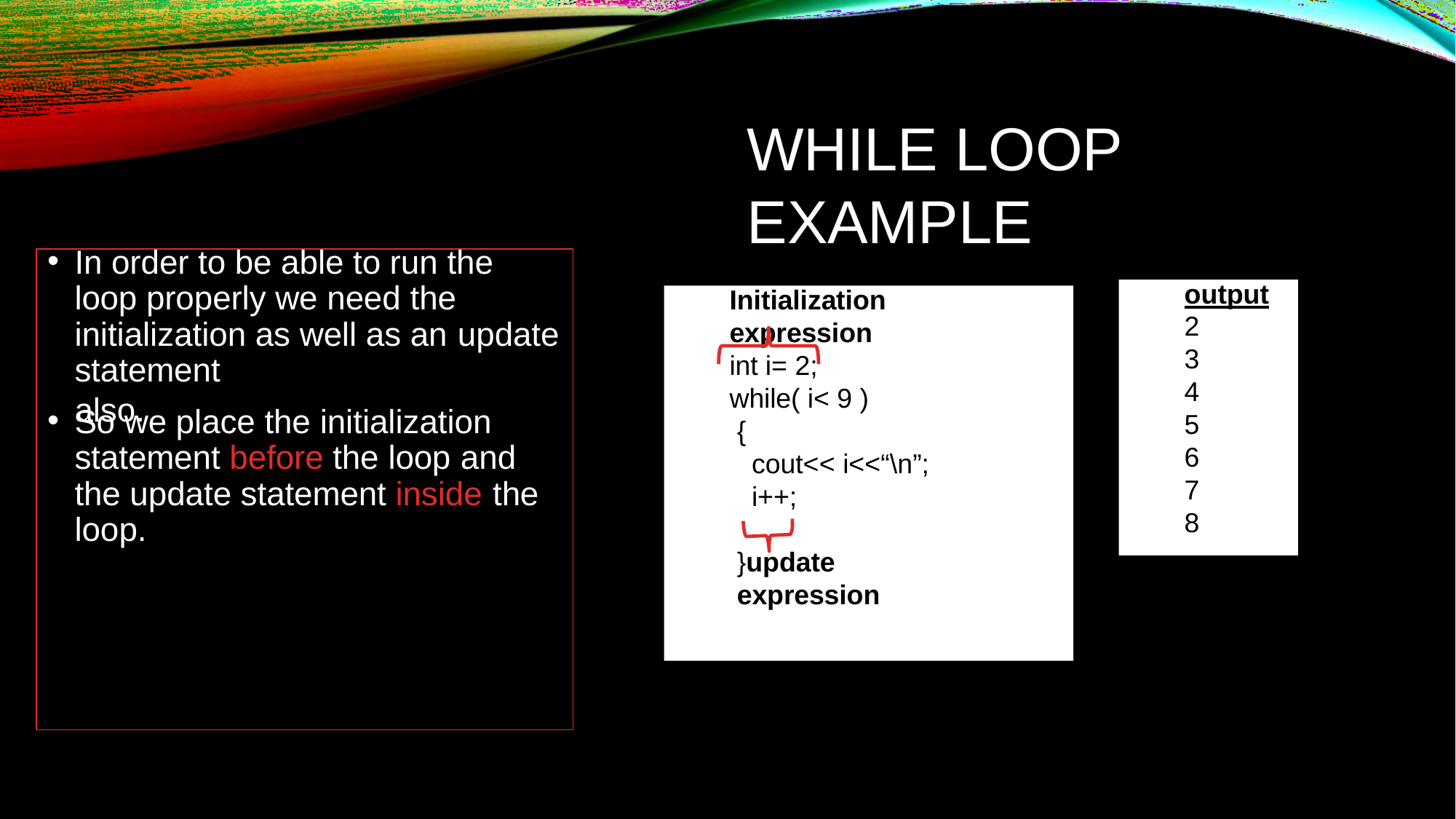

# WHILE LOOP EXAMPLE
In order to be able to run the

output
loop properly we need the

Initialization expression

2
initialization as well as an update

3
int i= 2;
statement also.
4
while( i< 9 )
So we place the initialization
5
{
statement before the loop and
6
cout<< i<<“\n”;
the update statement inside the
7
i++;
}update expression
8
loop.